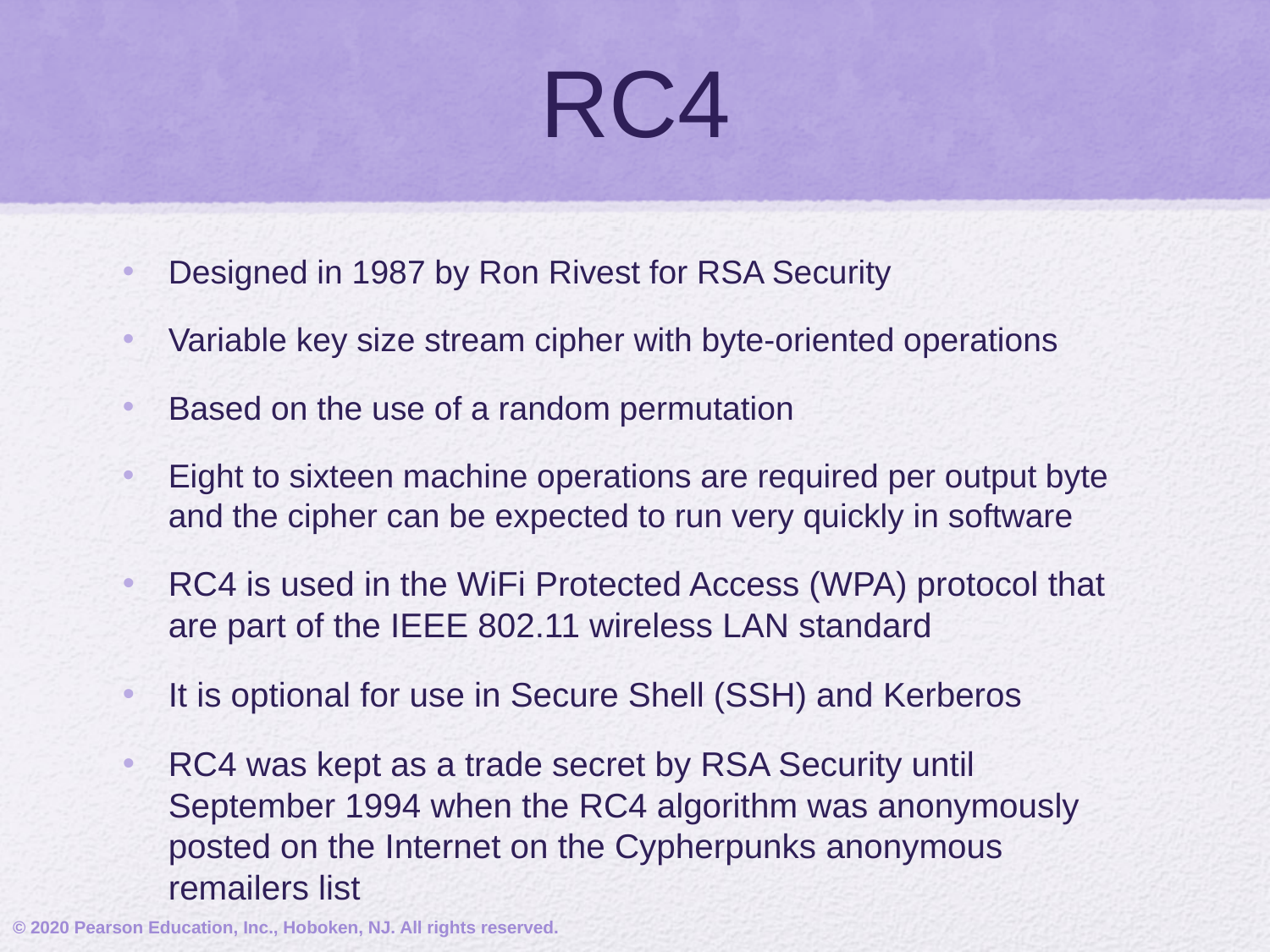

# RC4
Designed in 1987 by Ron Rivest for RSA Security
Variable key size stream cipher with byte-oriented operations
Based on the use of a random permutation
Eight to sixteen machine operations are required per output byte and the cipher can be expected to run very quickly in software
RC4 is used in the WiFi Protected Access (WPA) protocol that are part of the IEEE 802.11 wireless LAN standard
It is optional for use in Secure Shell (SSH) and Kerberos
RC4 was kept as a trade secret by RSA Security until September 1994 when the RC4 algorithm was anonymously posted on the Internet on the Cypherpunks anonymous remailers list

© 2020 Pearson Education, Inc., Hoboken, NJ. All rights reserved.